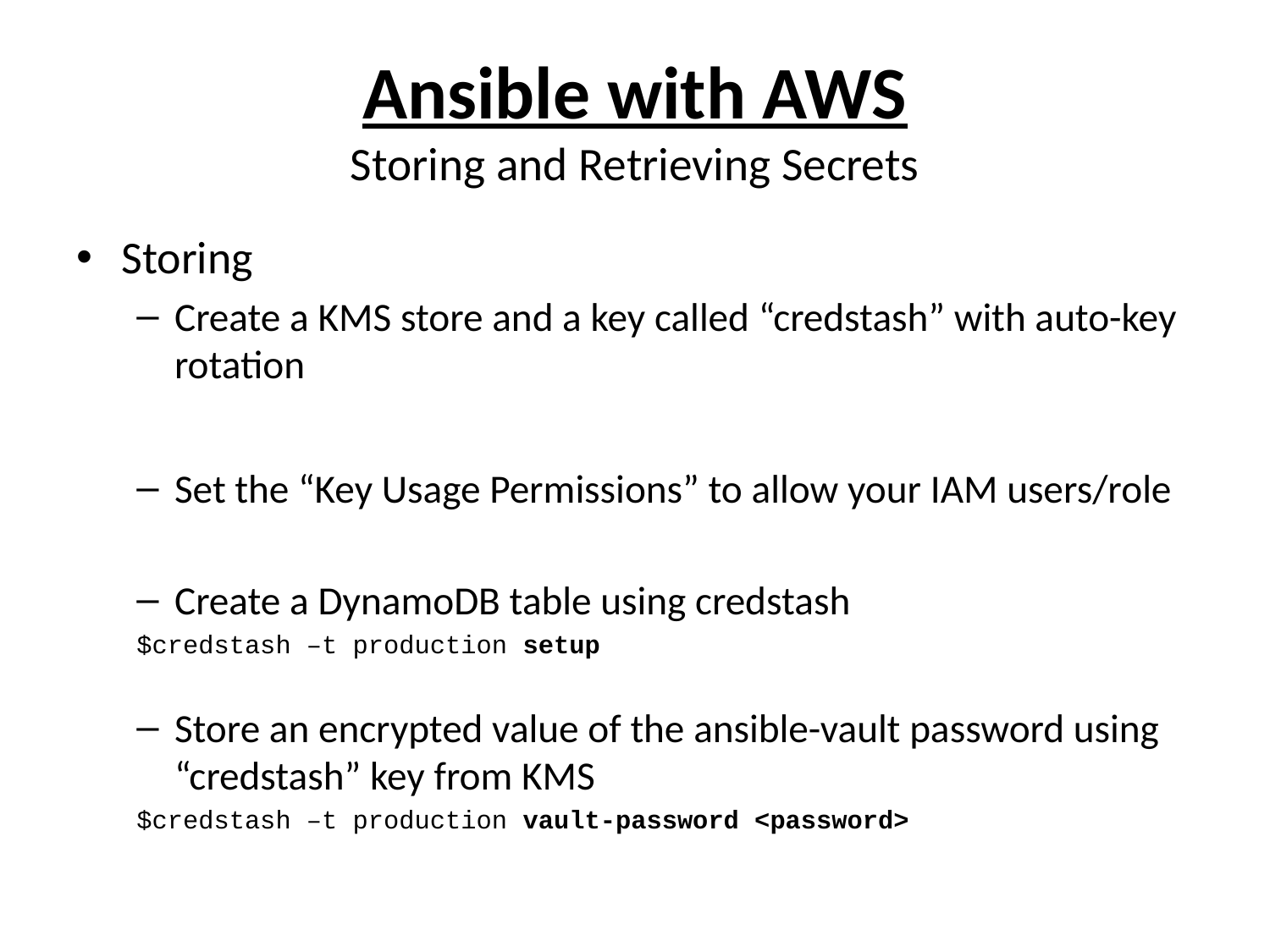

# Ansible with AWS Storing and Retrieving Secrets
Storing
Create a KMS store and a key called “credstash” with auto-key rotation

Set the “Key Usage Permissions” to allow your IAM users/role

Create a DynamoDB table using credstash
	$credstash –t production setup

Store an encrypted value of the ansible-vault password using “credstash” key from KMS
	$credstash –t production vault-password <password>